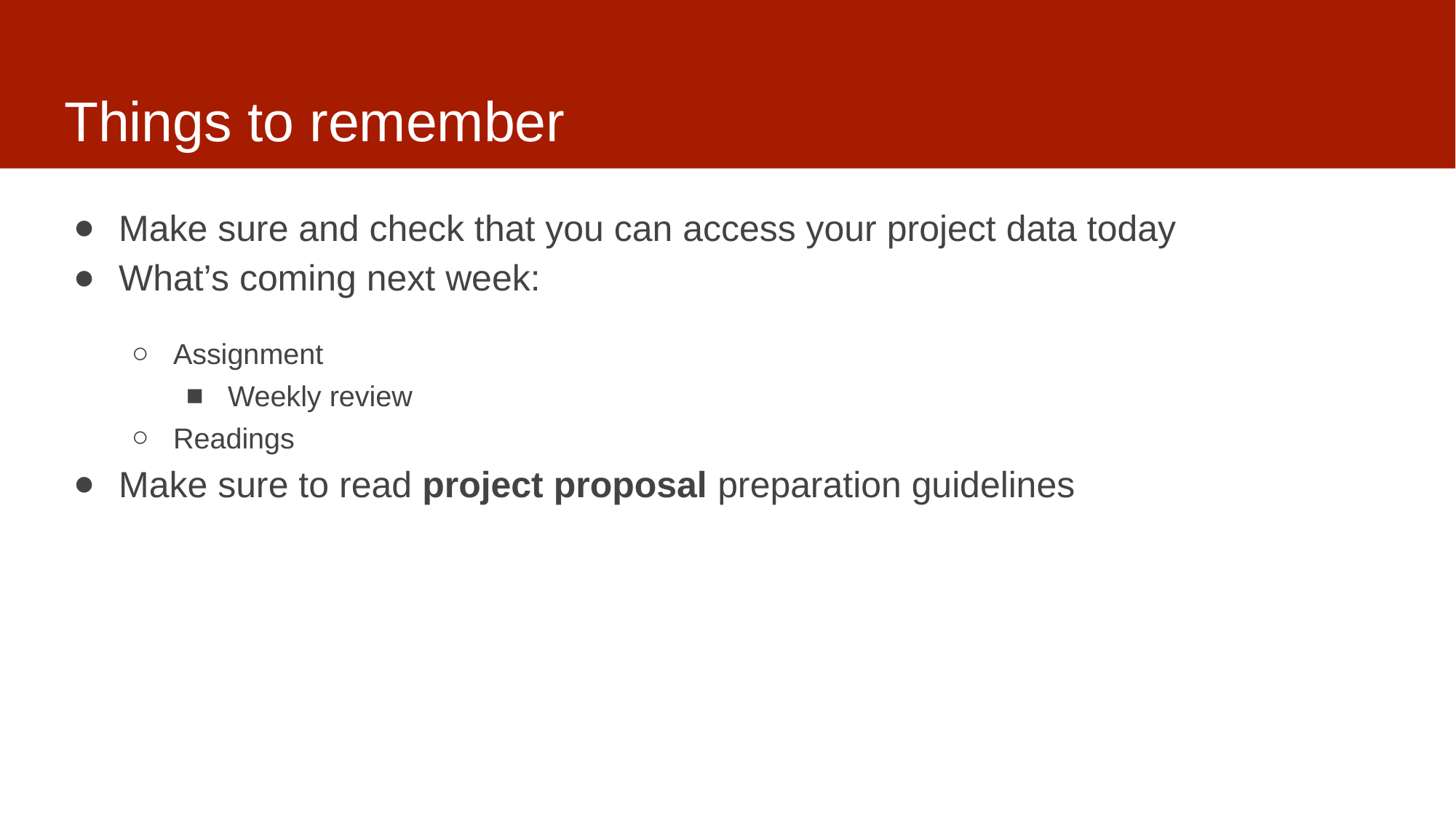

# Things to remember
Make sure and check that you can access your project data today
What’s coming next week:
Assignment
Weekly review
Readings
Make sure to read project proposal preparation guidelines